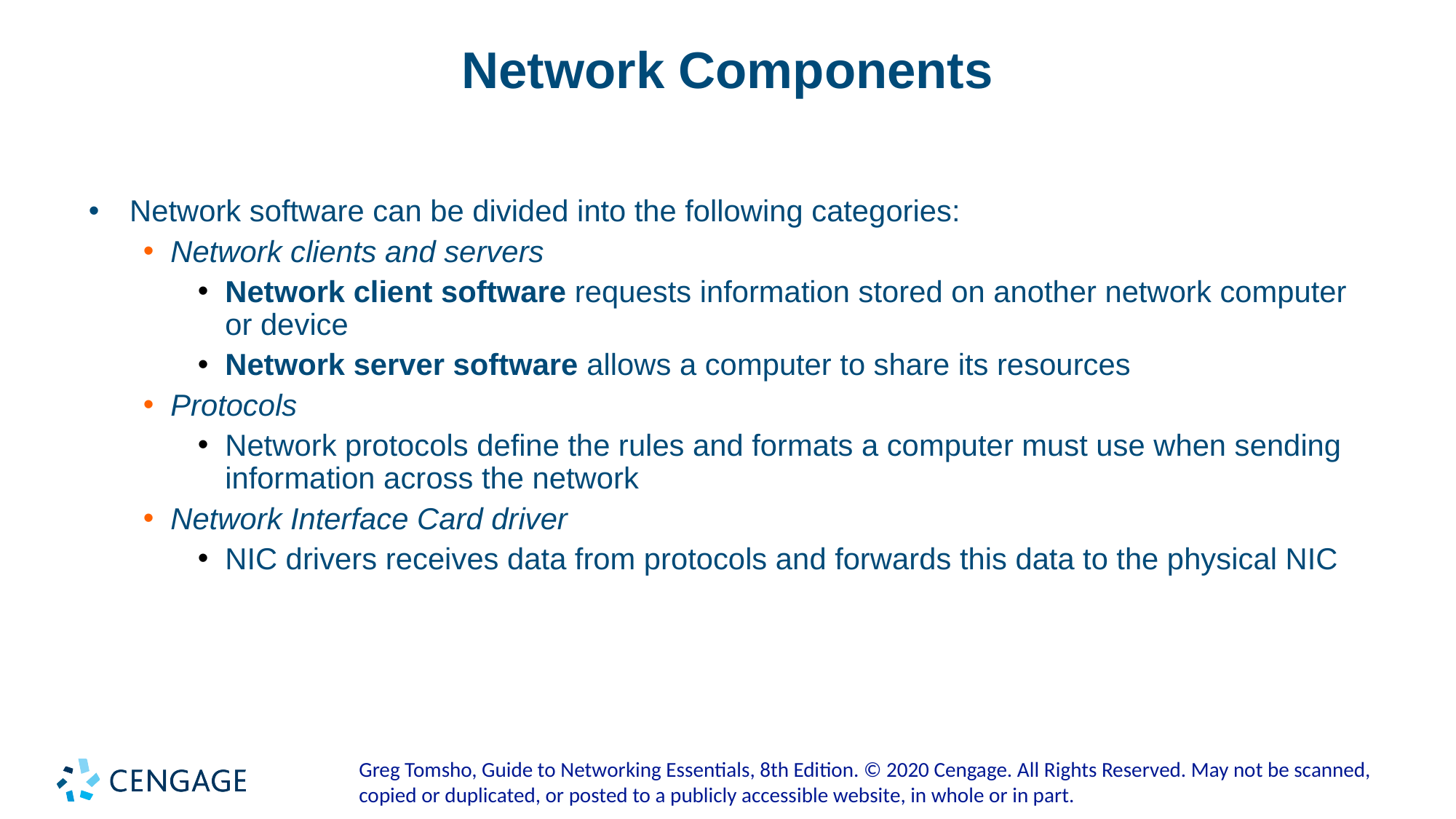

# Network Components
Network software can be divided into the following categories:
Network clients and servers
Network client software requests information stored on another network computer or device
Network server software allows a computer to share its resources
Protocols
Network protocols define the rules and formats a computer must use when sending information across the network
Network Interface Card driver
NIC drivers receives data from protocols and forwards this data to the physical NIC